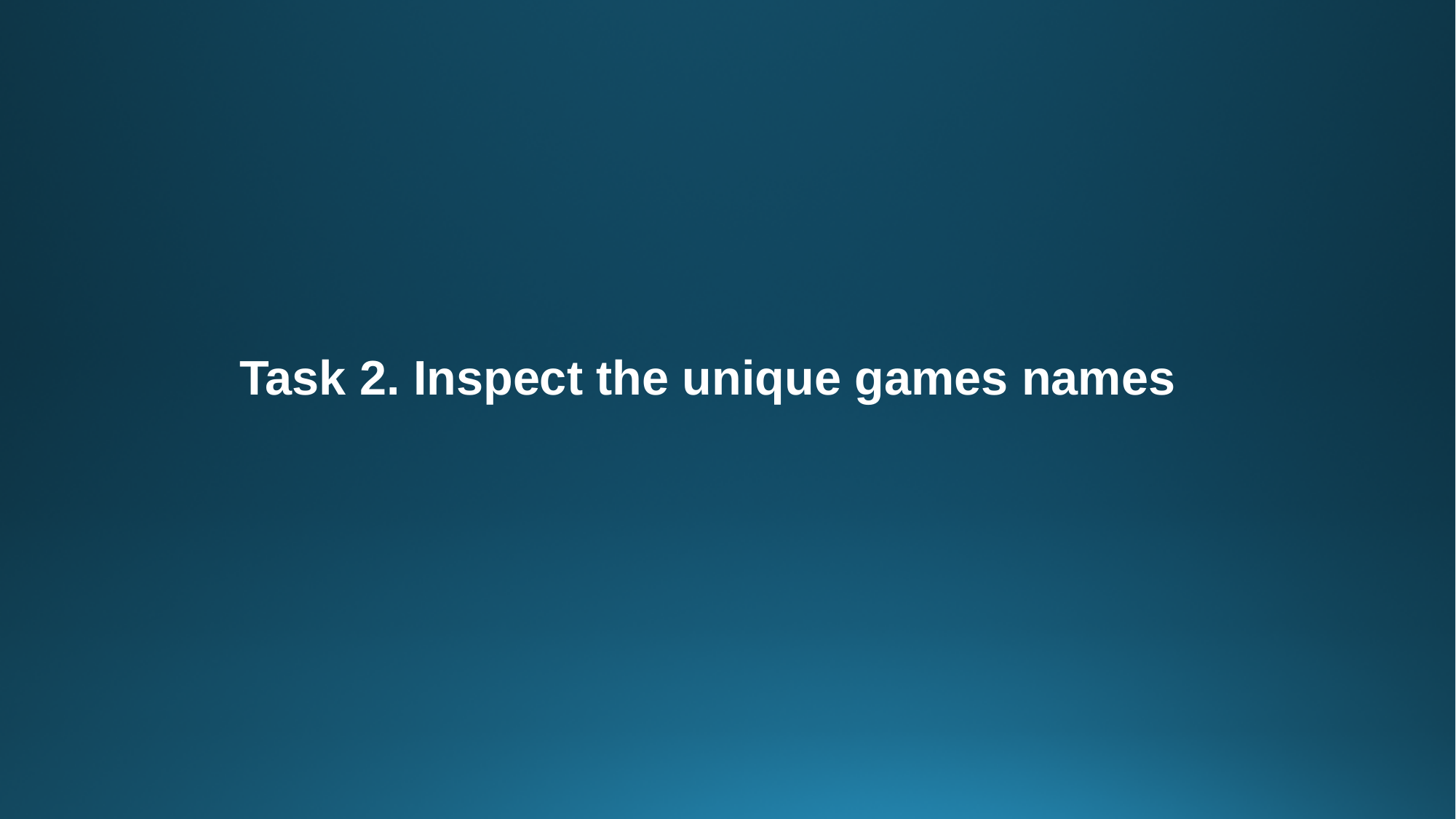

Task 2. Inspect the unique games names